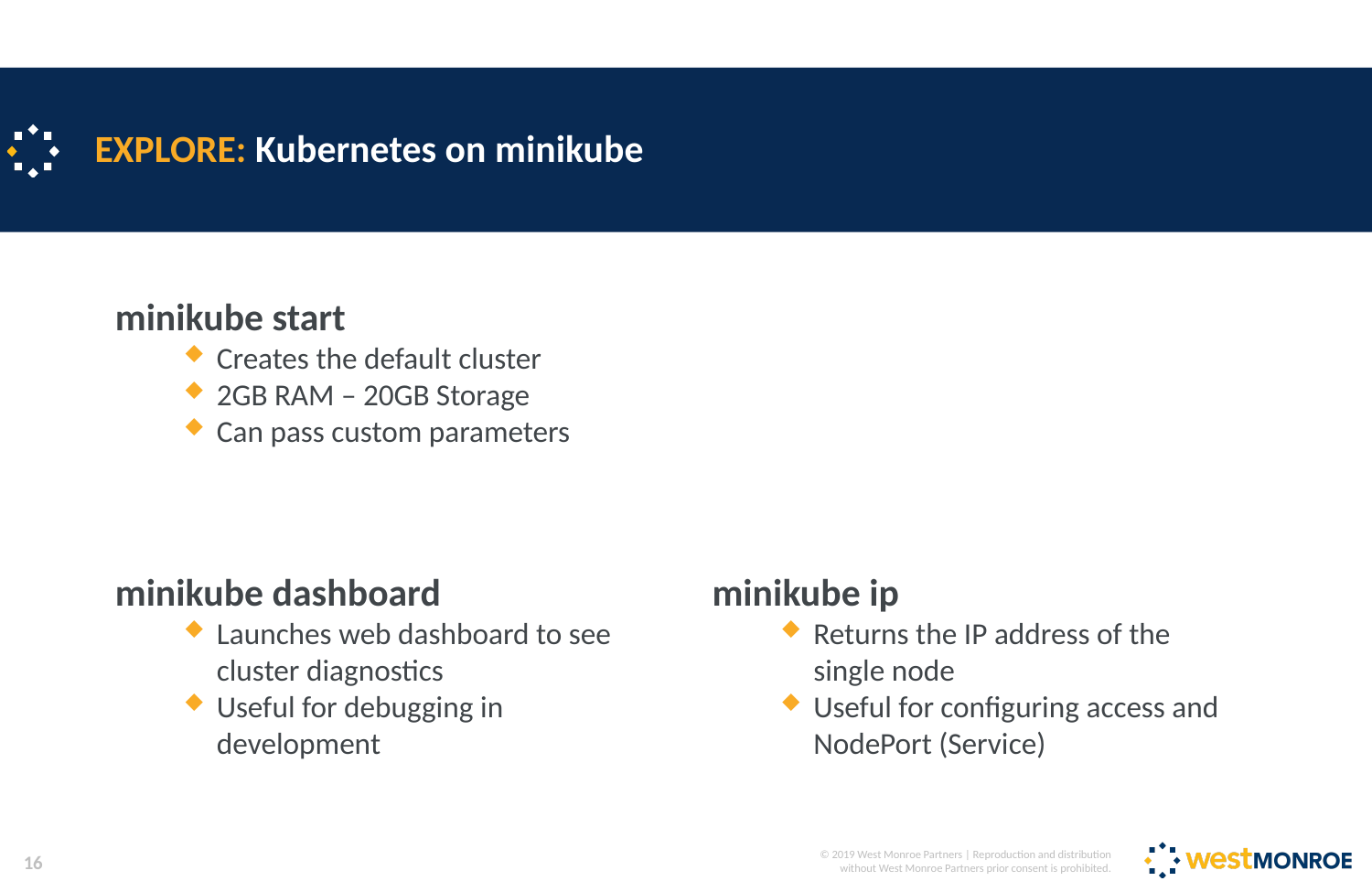

# EXPLORE: Kubernetes on minikube
minikube start
Creates the default cluster
2GB RAM – 20GB Storage
Can pass custom parameters
minikube ip
Returns the IP address of the single node
Useful for configuring access and NodePort (Service)
minikube dashboard
Launches web dashboard to see cluster diagnostics
Useful for debugging in development
16